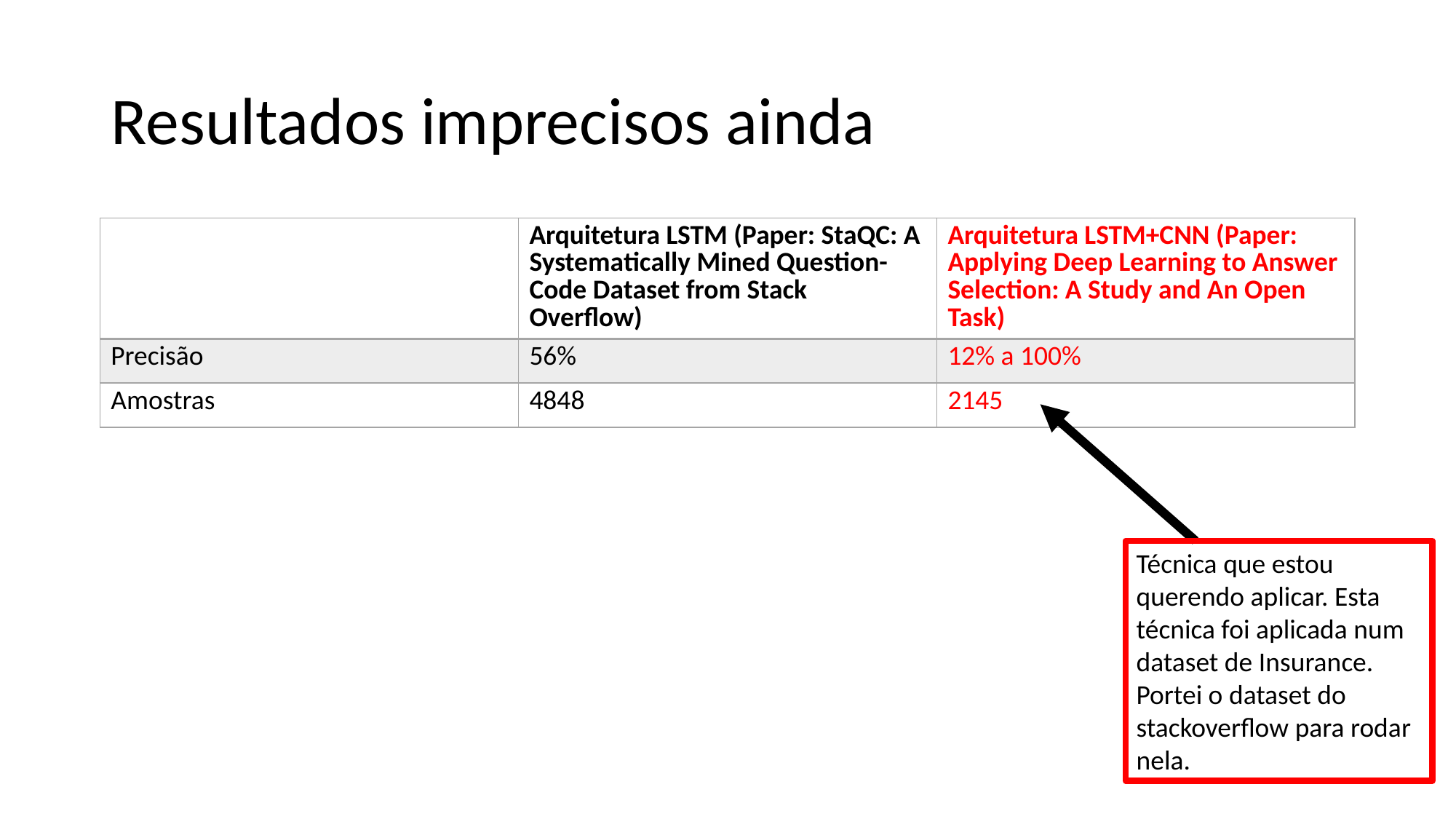

# Resultados imprecisos ainda
|  | Arquitetura LSTM (Paper: StaQC: A Systematically Mined Question-Code Dataset from Stack Overflow) | Arquitetura LSTM+CNN (Paper: Applying Deep Learning to Answer Selection: A Study and An Open Task) |
| --- | --- | --- |
| Precisão | 56% | 12% a 100% |
| Amostras | 4848 | 2145 |
Técnica que estou querendo aplicar. Esta técnica foi aplicada num dataset de Insurance. Portei o dataset do stackoverflow para rodar nela.